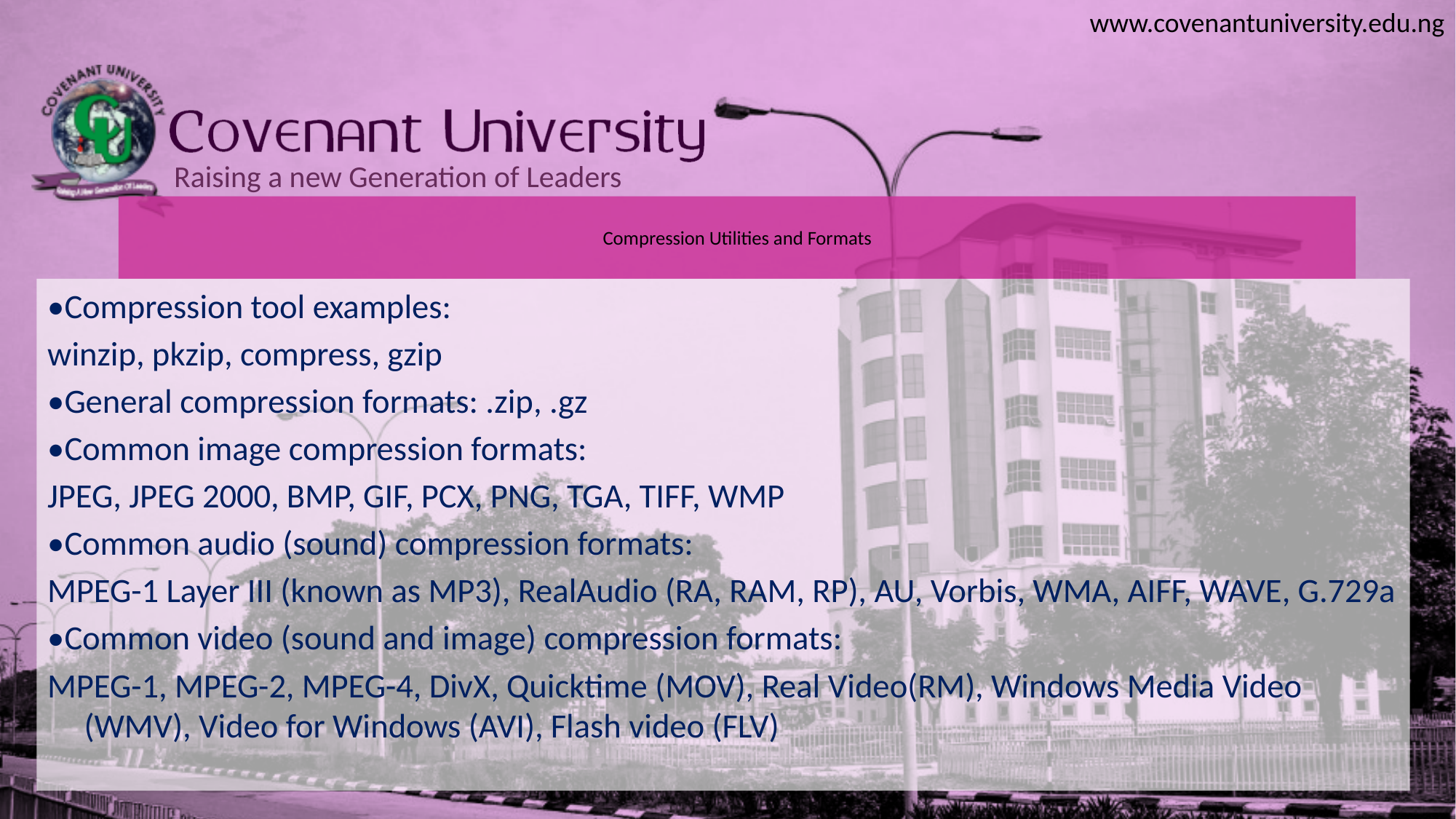

# Compression Utilities and Formats
•Compression tool examples:
winzip, pkzip, compress, gzip
•General compression formats: .zip, .gz
•Common image compression formats:
JPEG, JPEG 2000, BMP, GIF, PCX, PNG, TGA, TIFF, WMP
•Common audio (sound) compression formats:
MPEG-1 Layer III (known as MP3), RealAudio (RA, RAM, RP), AU, Vorbis, WMA, AIFF, WAVE, G.729a
•Common video (sound and image) compression formats:
MPEG-1, MPEG-2, MPEG-4, DivX, Quicktime (MOV), Real Video(RM), Windows Media Video (WMV), Video for Windows (AVI), Flash video (FLV)